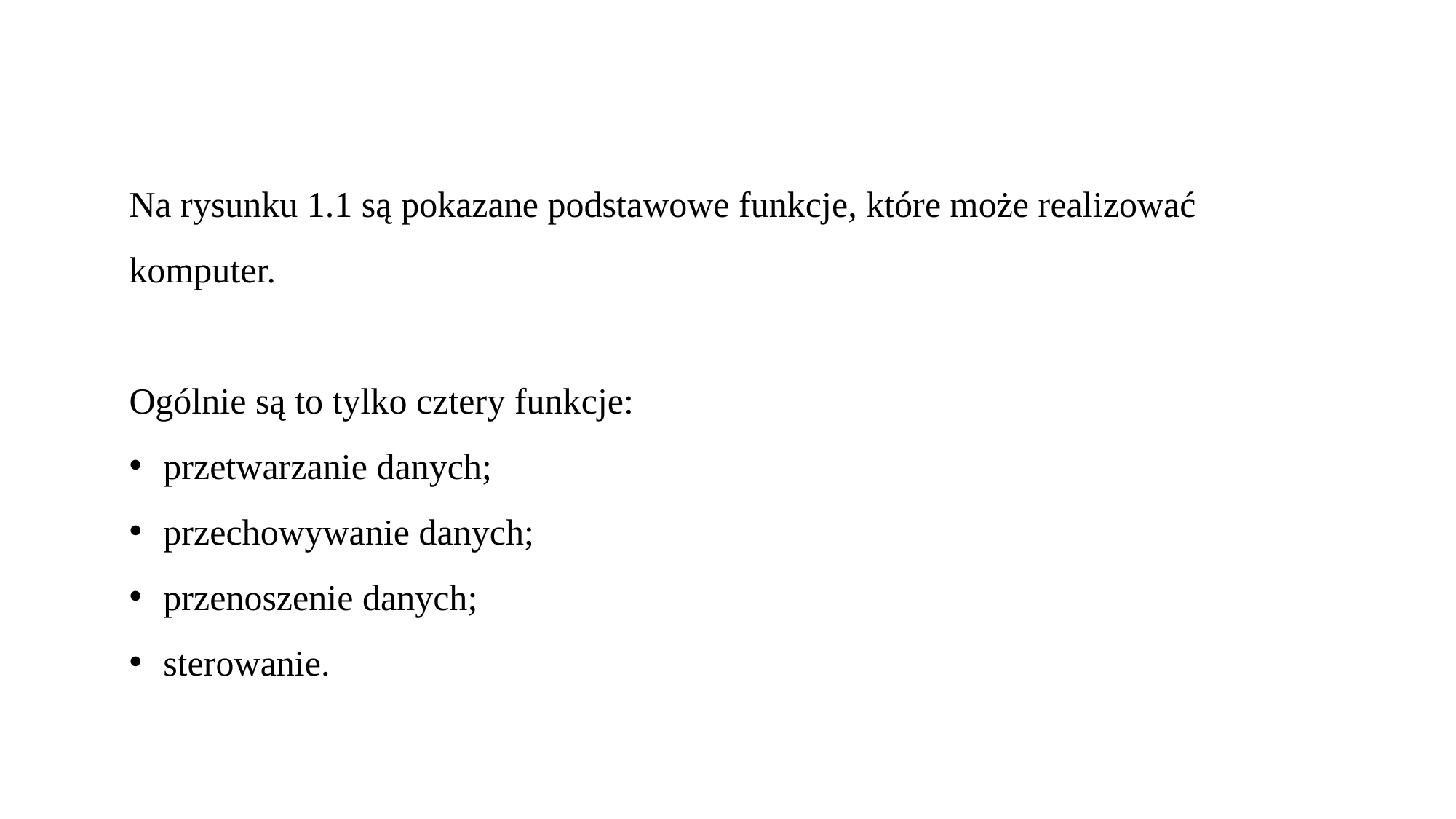

Na rysunku 1.1 są pokazane podstawowe funkcje, które może realizować komputer.

Ogólnie są to tylko cztery funkcje:
przetwarzanie danych;
przechowywanie danych;
przenoszenie danych;
sterowanie.